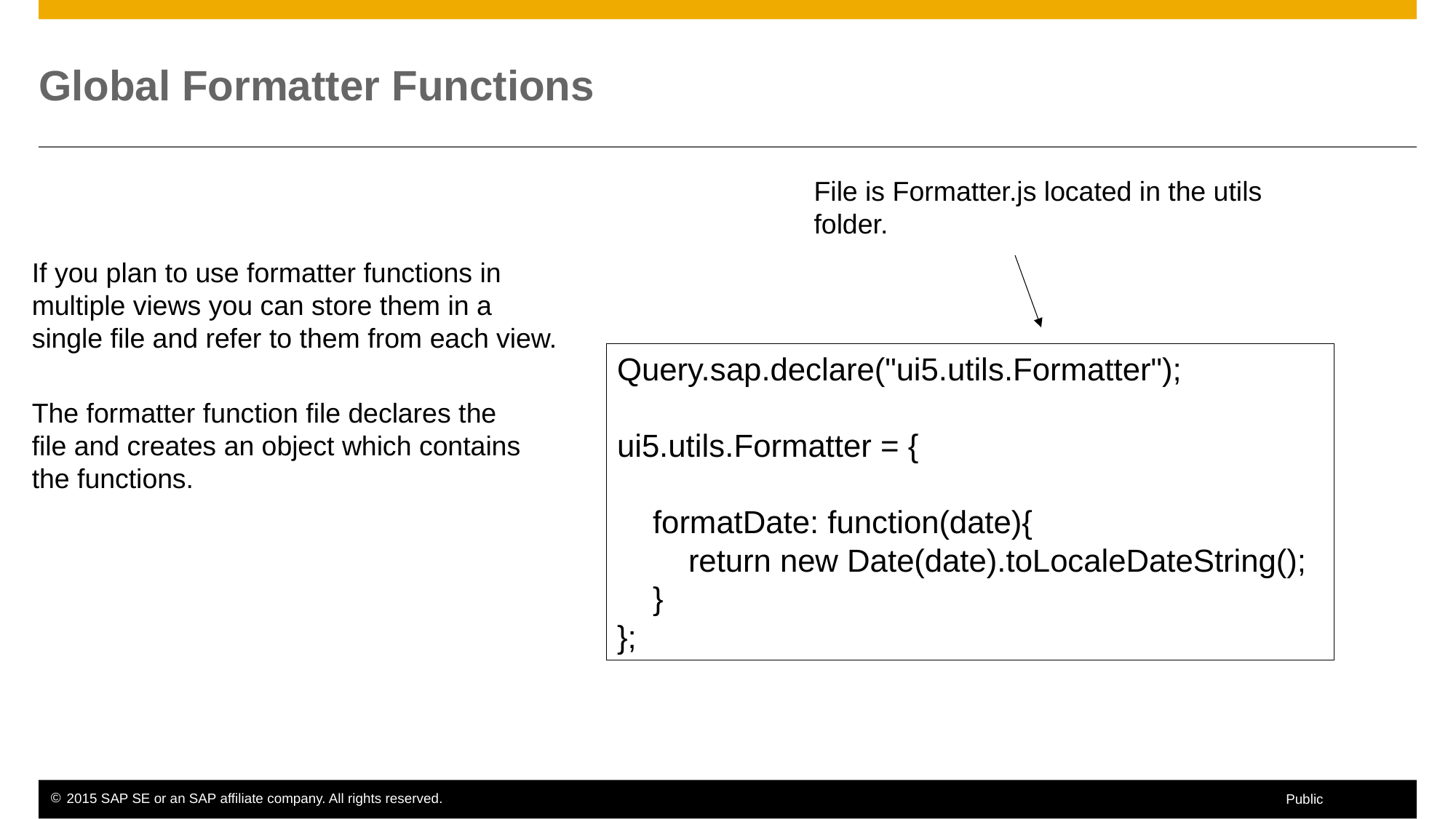

# Global Formatter Functions
File is Formatter.js located in the utils
folder.
If you plan to use formatter functions in
multiple views you can store them in a
single file and refer to them from each view.
The formatter function file declares the
file and creates an object which contains
the functions.
Query.sap.declare("ui5.utils.Formatter");

ui5.utils.Formatter = {

    formatDate: function(date){
        return new Date(date).toLocaleDateString();
    }
};